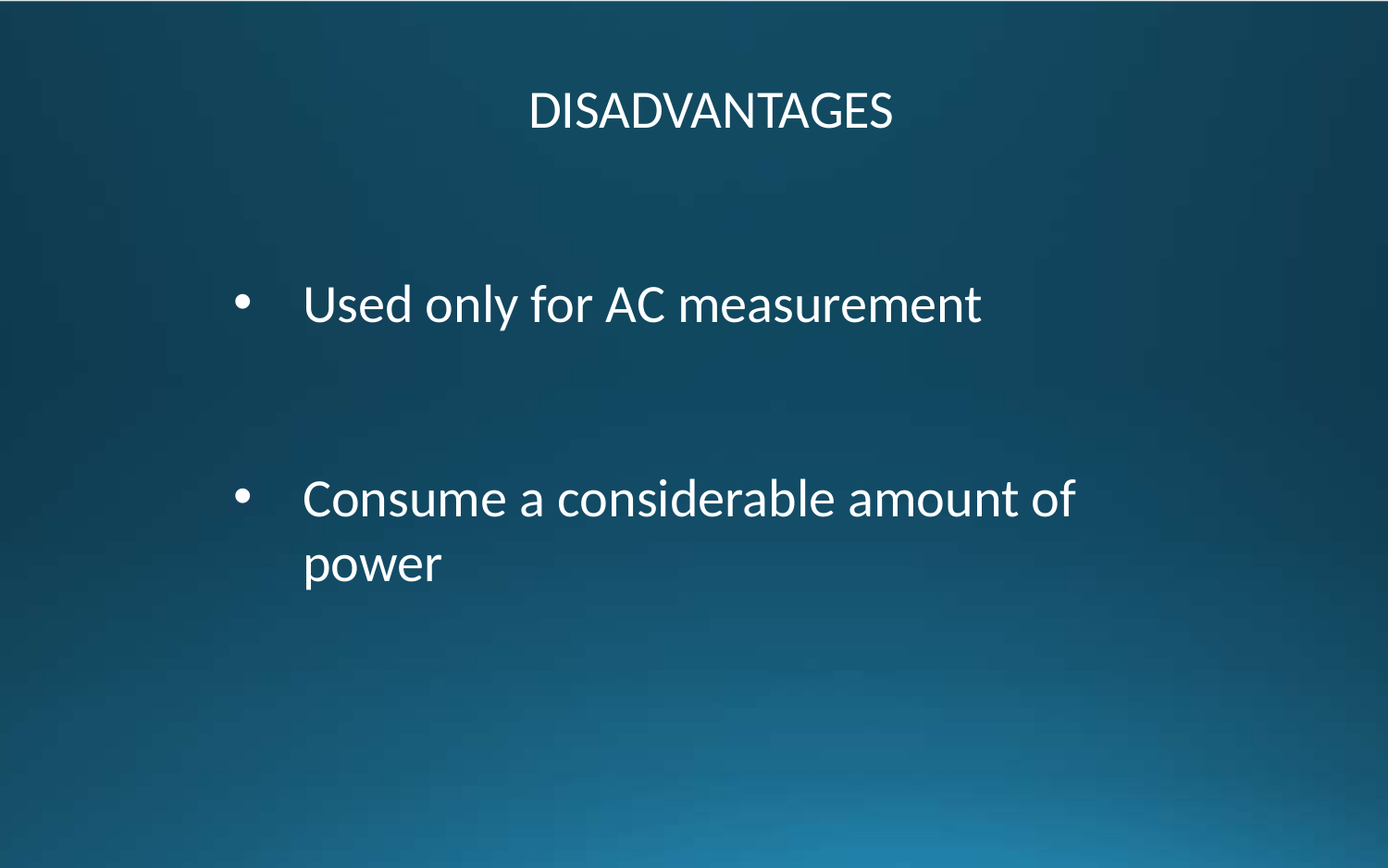

DISADVANTAGES

Used only for AC measurement

Consume a considerable amount of power